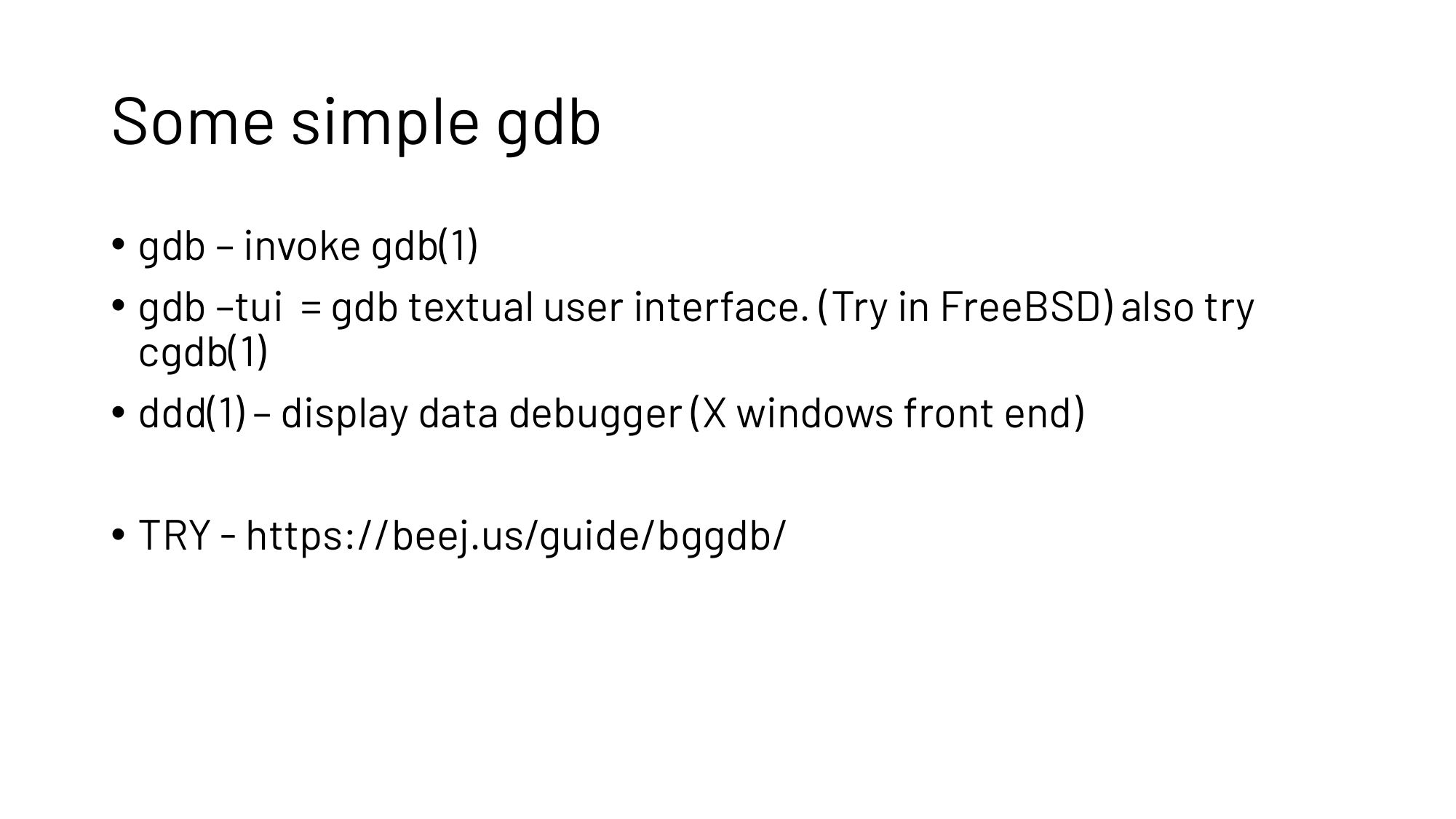

# Some simple gdb
gdb – invoke gdb(1)
gdb –tui  = gdb textual user interface. (Try in FreeBSD) also try cgdb(1)
ddd(1) – display data debugger (X windows front end)

TRY - https://beej.us/guide/bggdb/